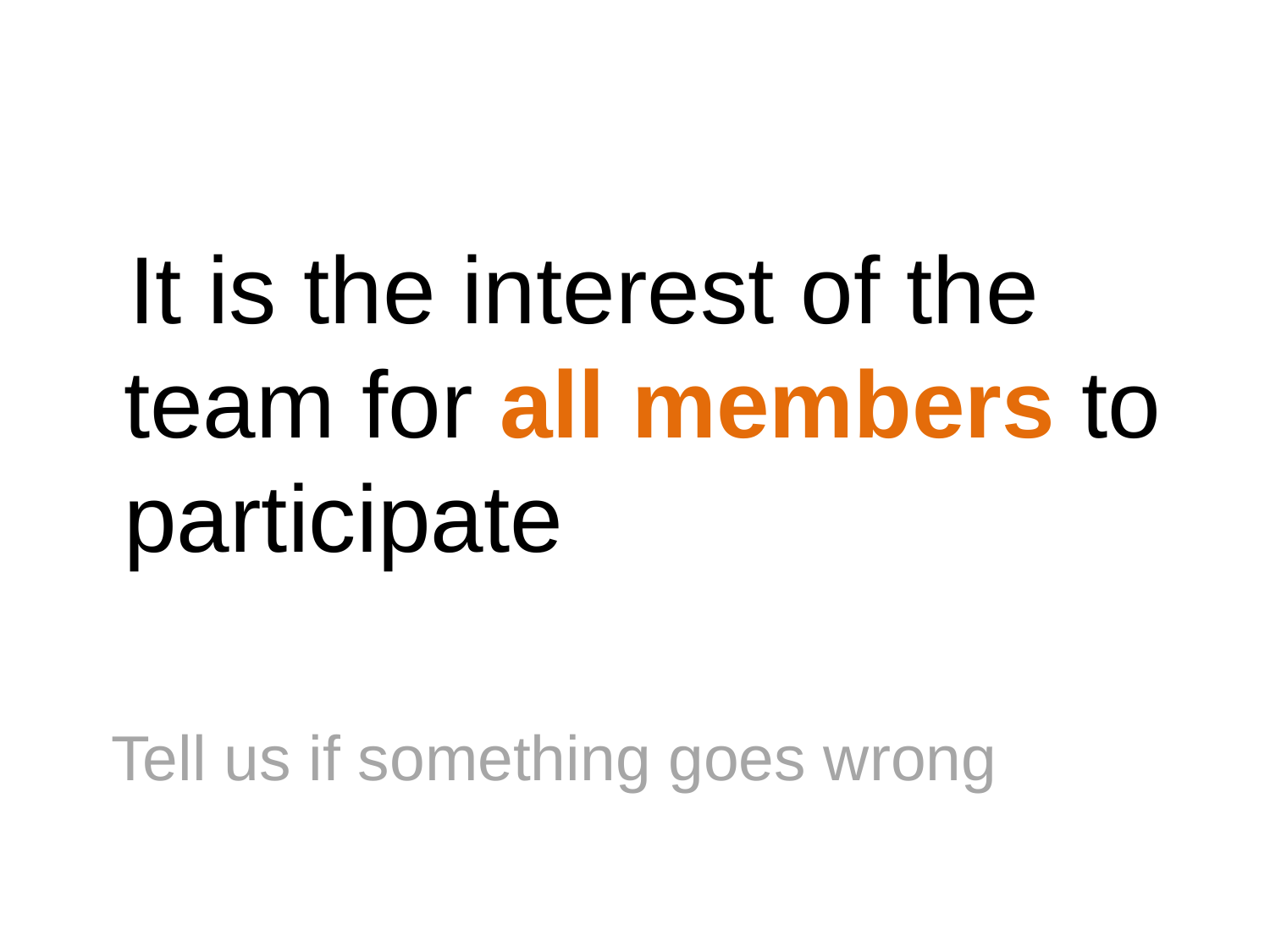

#
  It is the interest of the team for all members to participate

  Tell us if something goes wrong